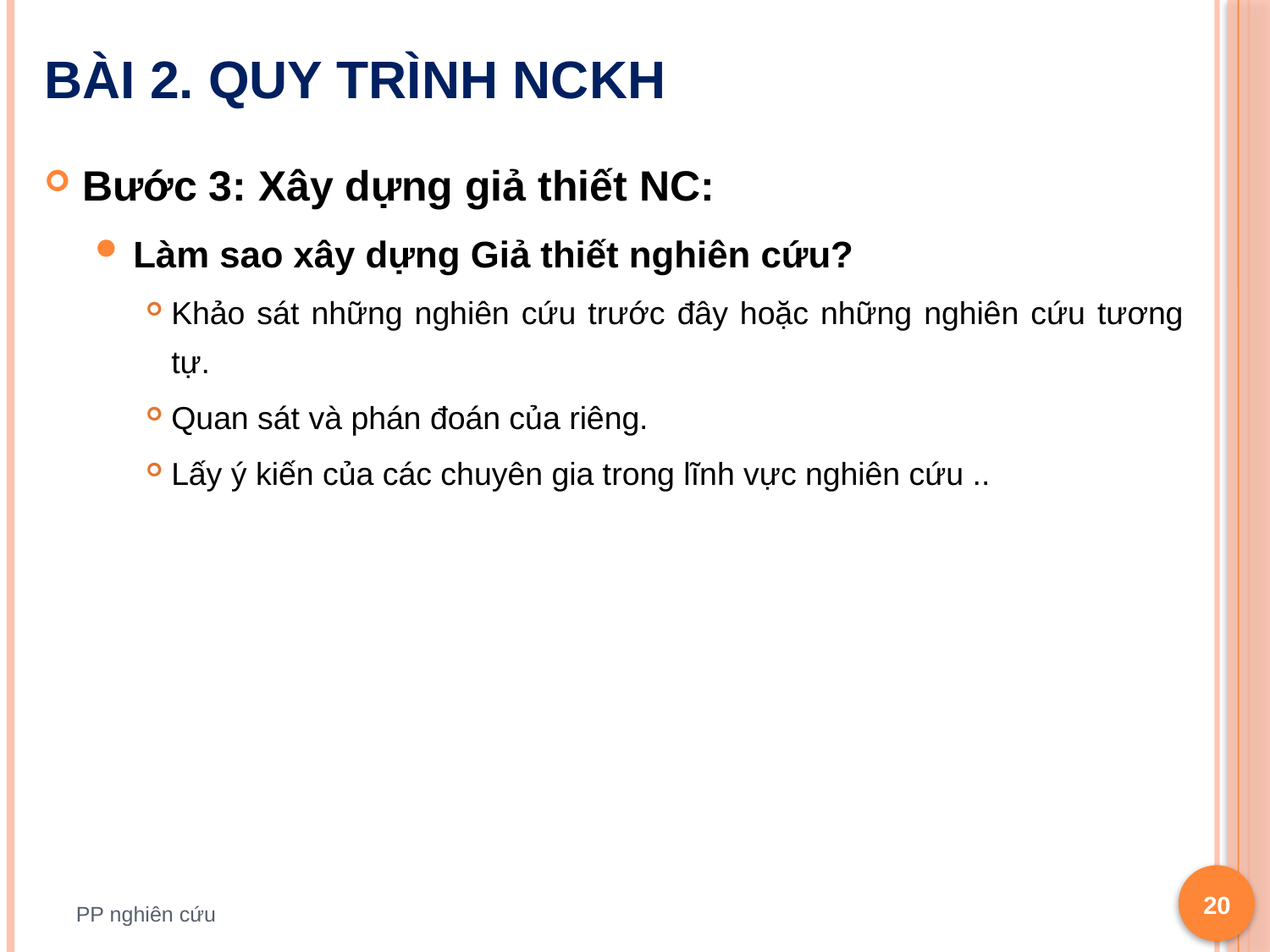

# Bài 2. Quy trình NCKH
Bước 3: Xây dựng giả thiết NC:
Làm sao xây dựng Giả thiết nghiên cứu?
Khảo sát những nghiên cứu trước đây hoặc những nghiên cứu tương tự.
Quan sát và phán đoán của riêng.
Lấy ý kiến của các chuyên gia trong lĩnh vực nghiên cứu ..
20
PP nghiên cứu